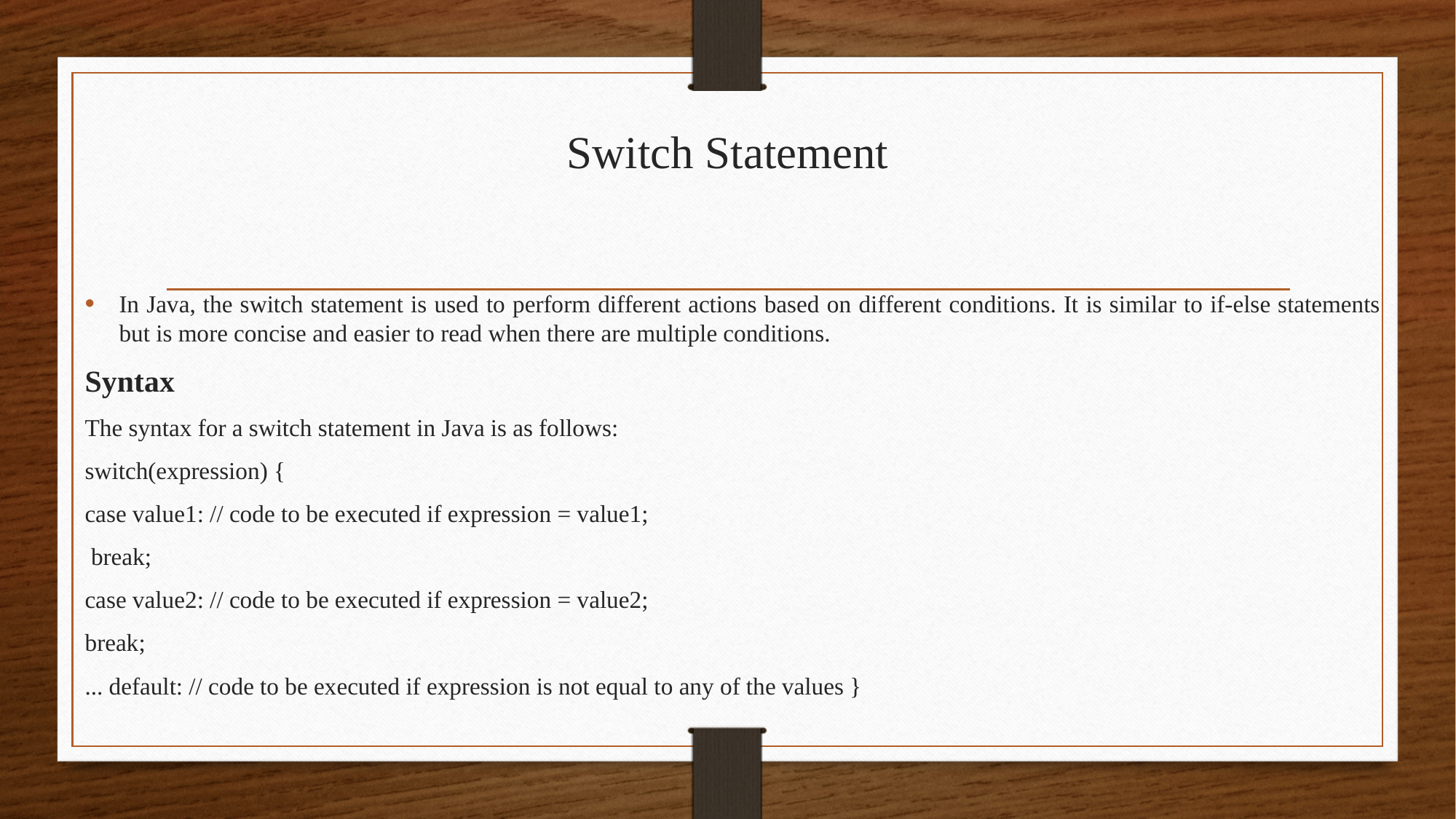

# Switch Statement
In Java, the switch statement is used to perform different actions based on different conditions. It is similar to if-else statements but is more concise and easier to read when there are multiple conditions.
Syntax
The syntax for a switch statement in Java is as follows:
switch(expression) {
case value1: // code to be executed if expression = value1;
 break;
case value2: // code to be executed if expression = value2;
break;
... default: // code to be executed if expression is not equal to any of the values }